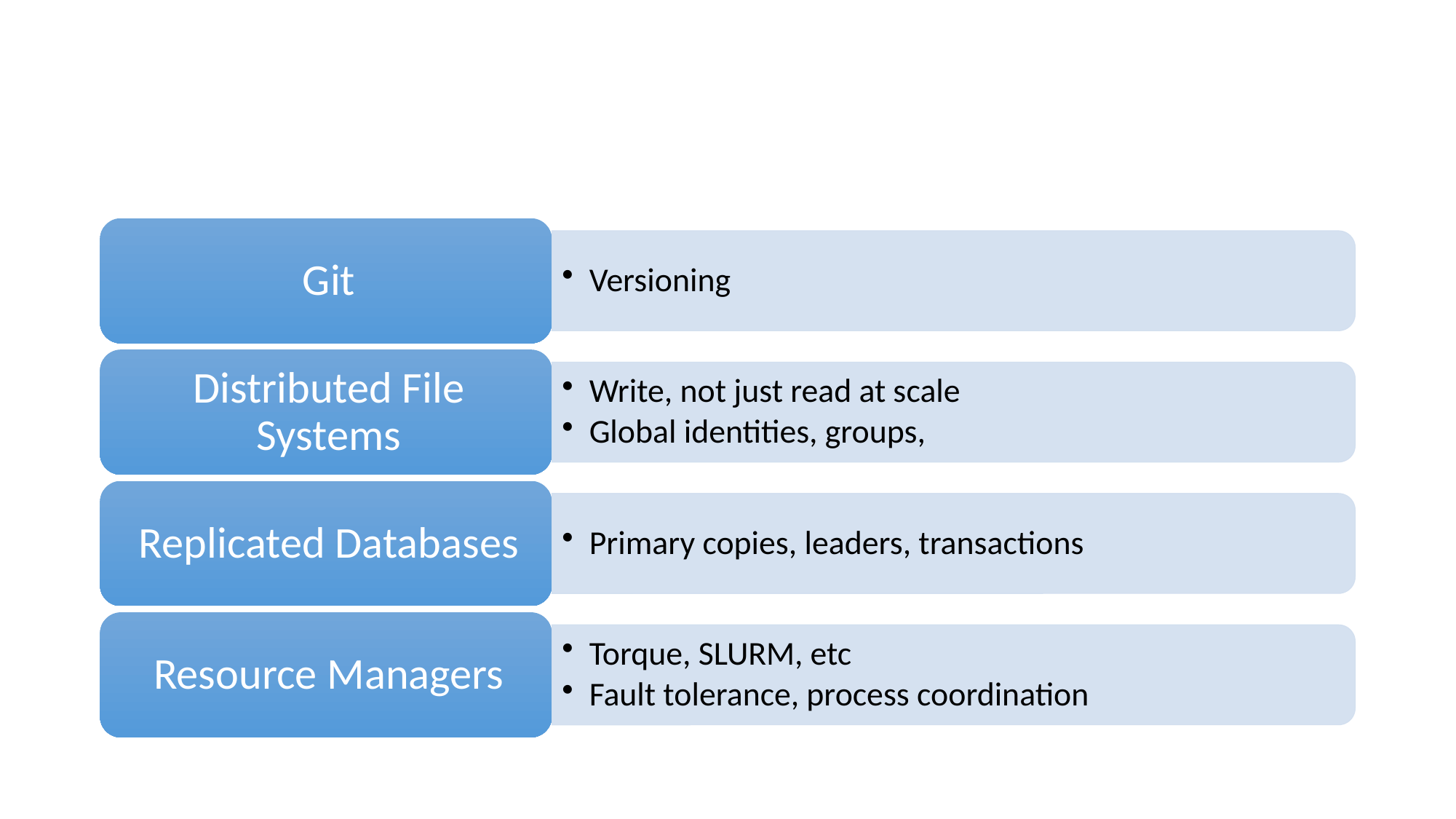

# Classic Distributed Systems Examples
Versioning
Git
Write, not just read at scale
Global identities, groups,
Distributed File Systems
Primary copies, leaders, transactions
Replicated Databases
Torque, SLURM, etc
Fault tolerance, process coordination
Resource Managers